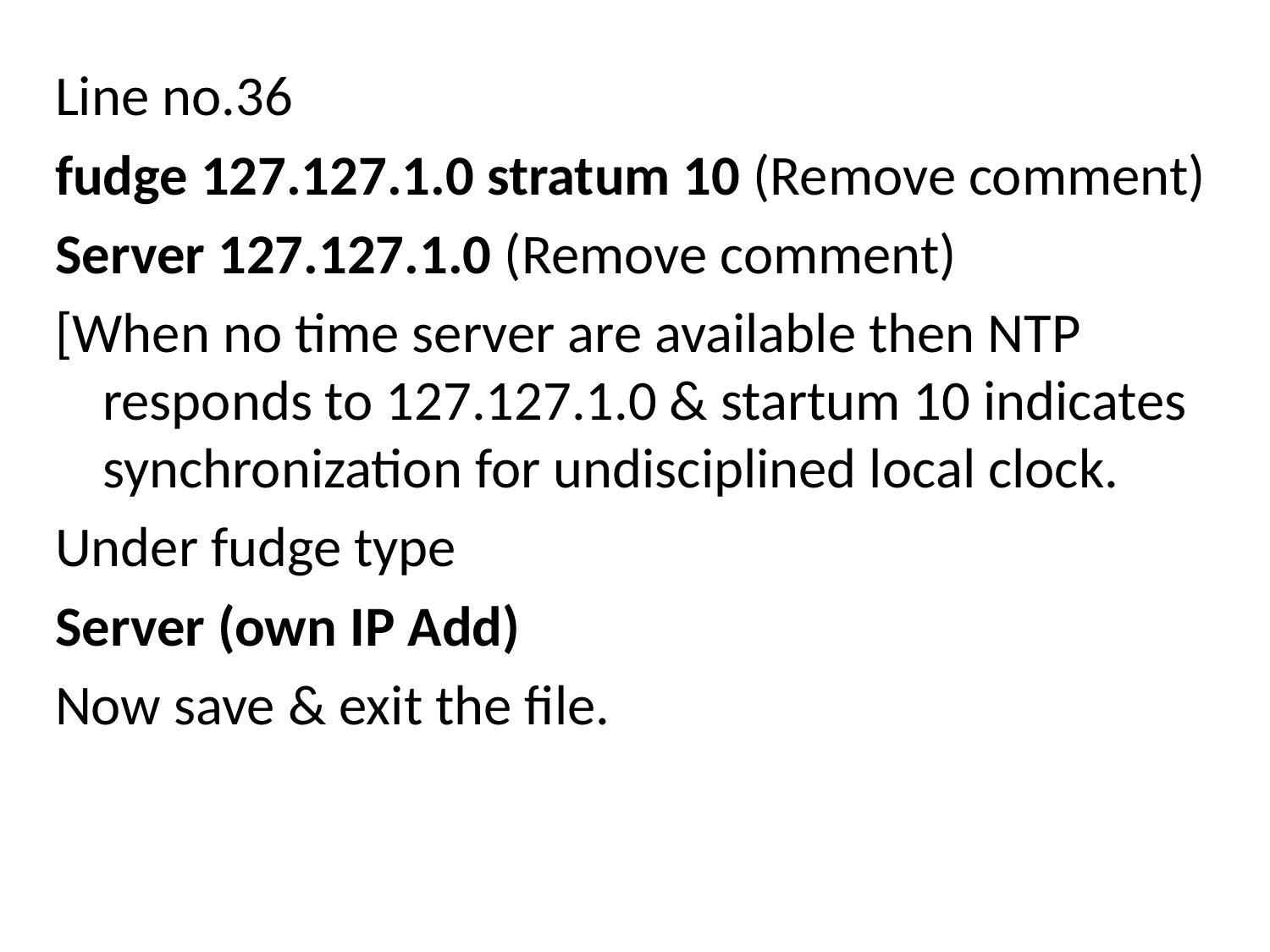

Line no.36
fudge 127.127.1.0 stratum 10 (Remove comment)
Server 127.127.1.0 (Remove comment)
[When no time server are available then NTP responds to 127.127.1.0 & startum 10 indicates synchronization for undisciplined local clock.
Under fudge type
Server (own IP Add)
Now save & exit the file.